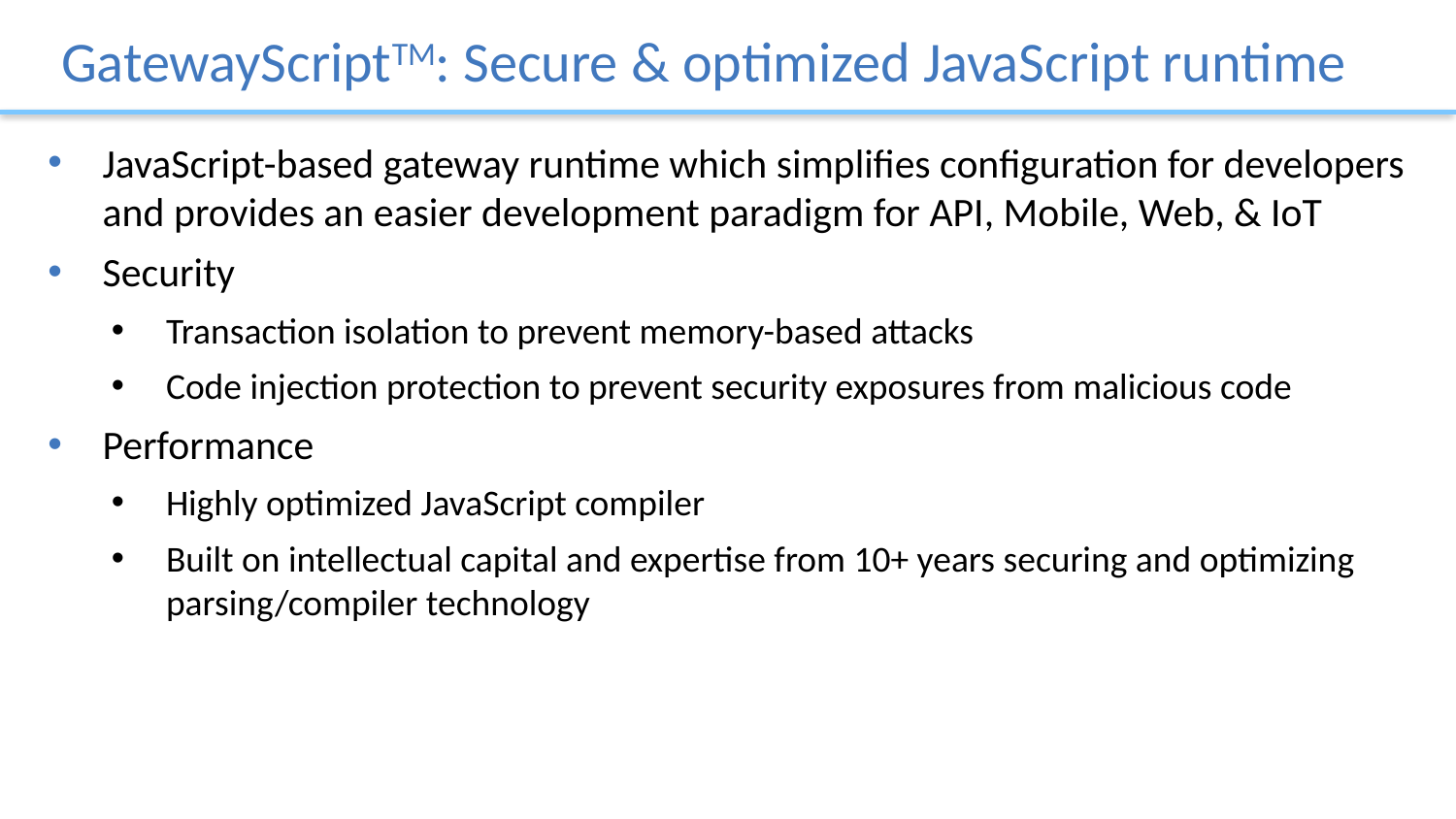

# GatewayScriptTM: Secure & optimized JavaScript runtime
JavaScript-based gateway runtime which simplifies configuration for developers and provides an easier development paradigm for API, Mobile, Web, & IoT
Security
Transaction isolation to prevent memory-based attacks
Code injection protection to prevent security exposures from malicious code
Performance
Highly optimized JavaScript compiler
Built on intellectual capital and expertise from 10+ years securing and optimizing parsing/compiler technology